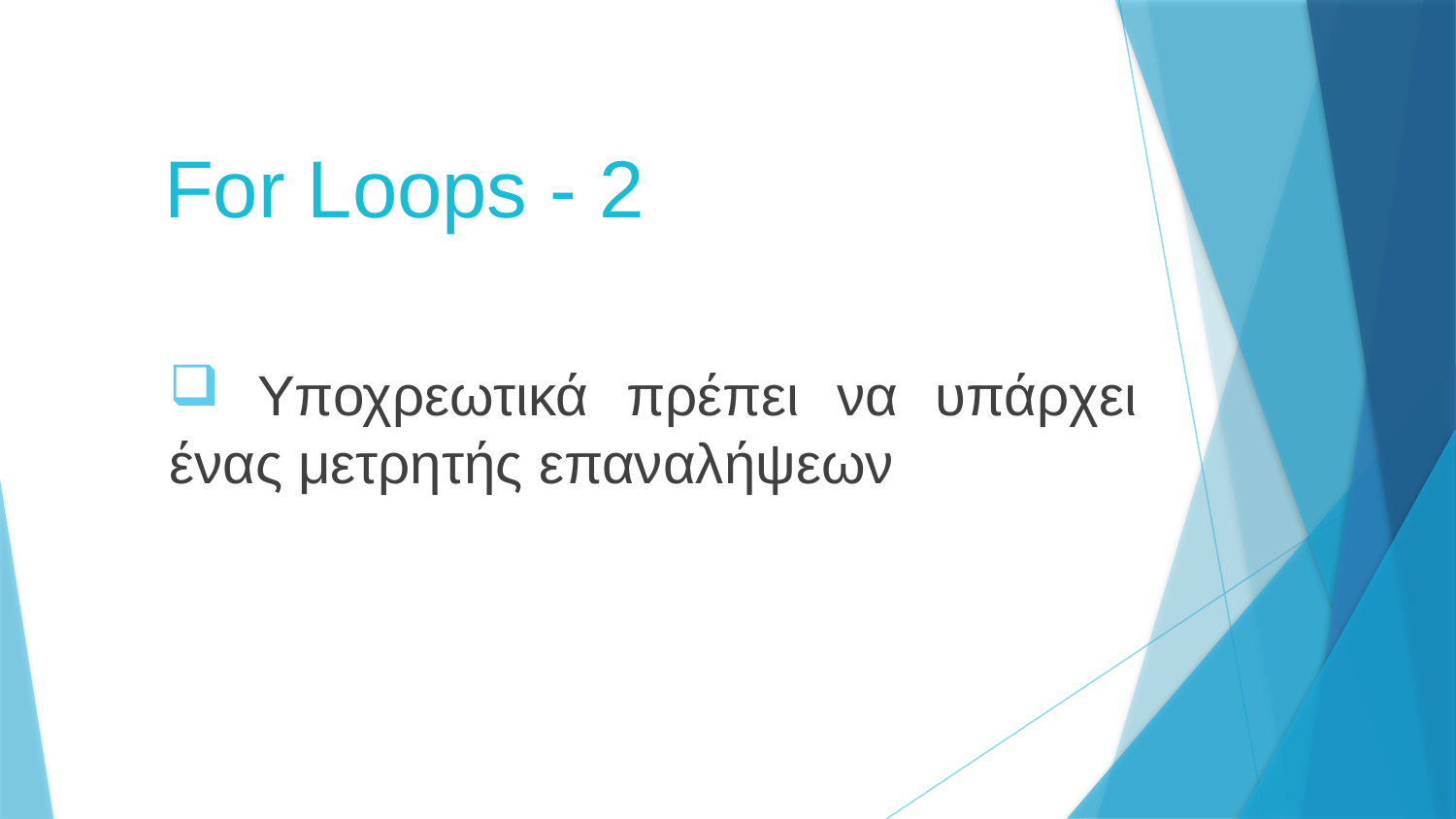

For Loops - 2
 Υποχρεωτικά πρέπει να υπάρχει ένας μετρητής επαναλήψεων